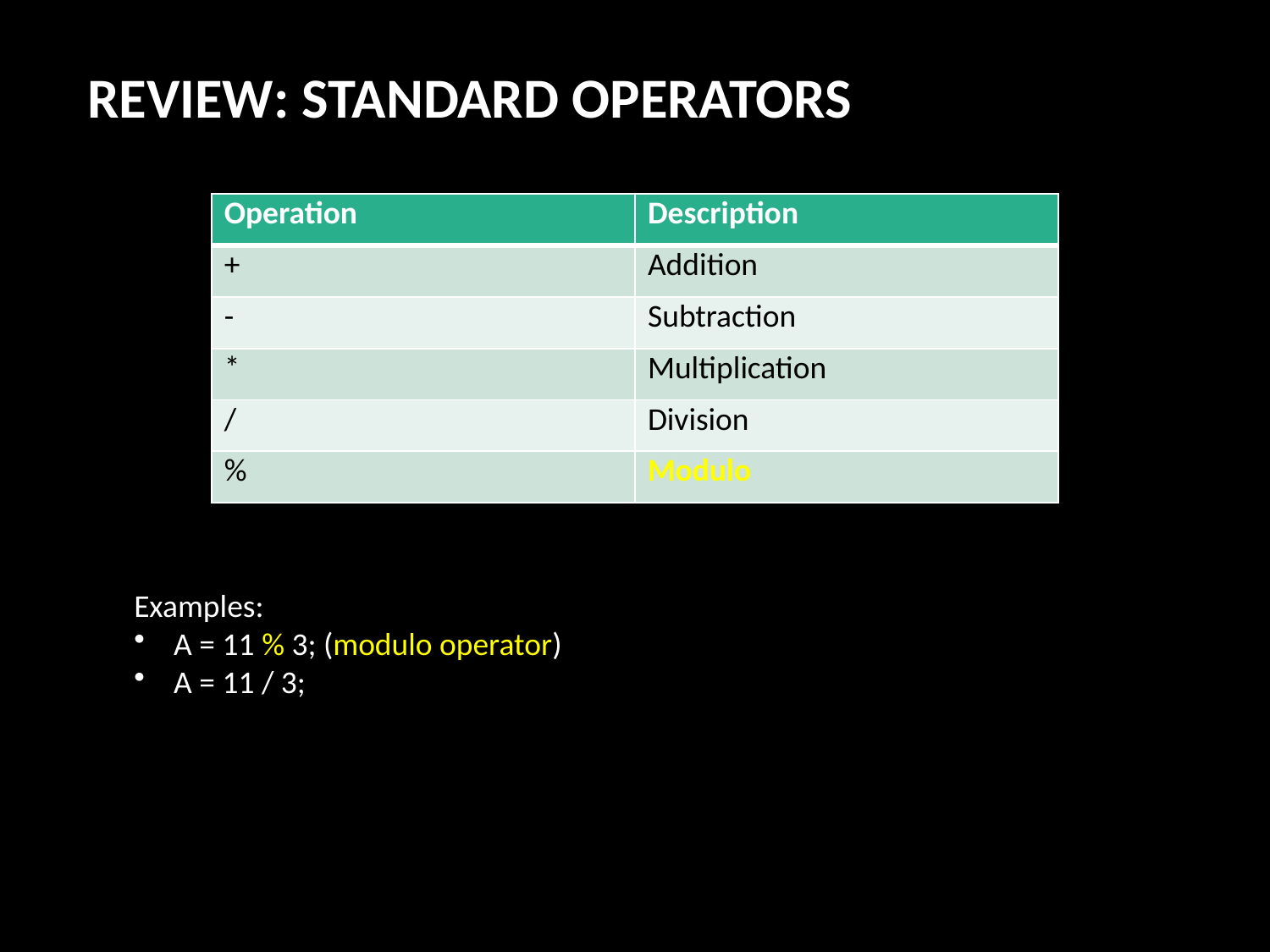

REVIEW: STANDARD OPERATORS
| Operation | Description |
| --- | --- |
| + | Addition |
| - | Subtraction |
| \* | Multiplication |
| / | Division |
| % | Modulo |
Examples:
A = 11 % 3; (modulo operator)
A = 11 / 3;